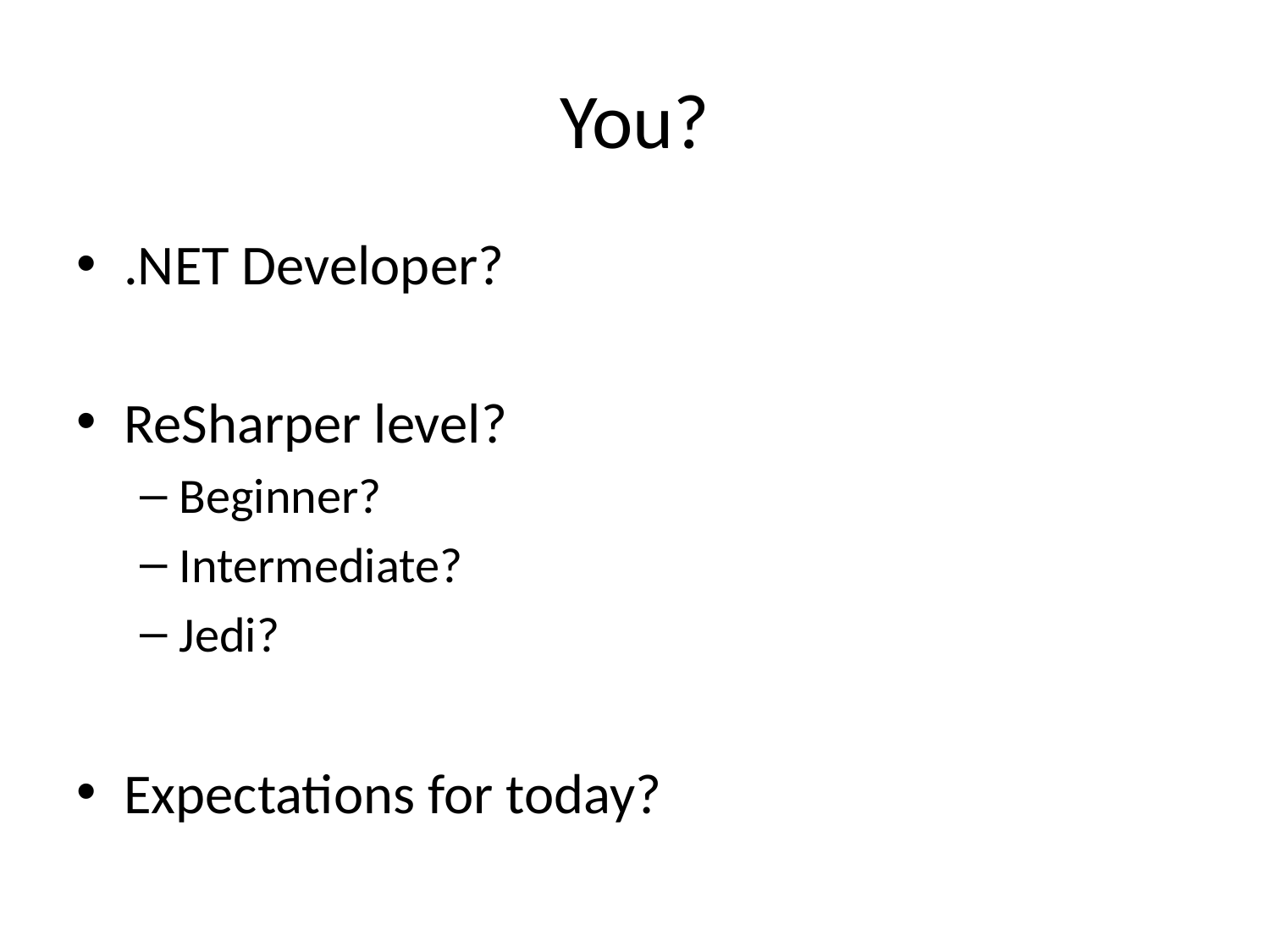

# You?
.NET Developer?

ReSharper level?
Beginner?
Intermediate?
Jedi?

Expectations for today?